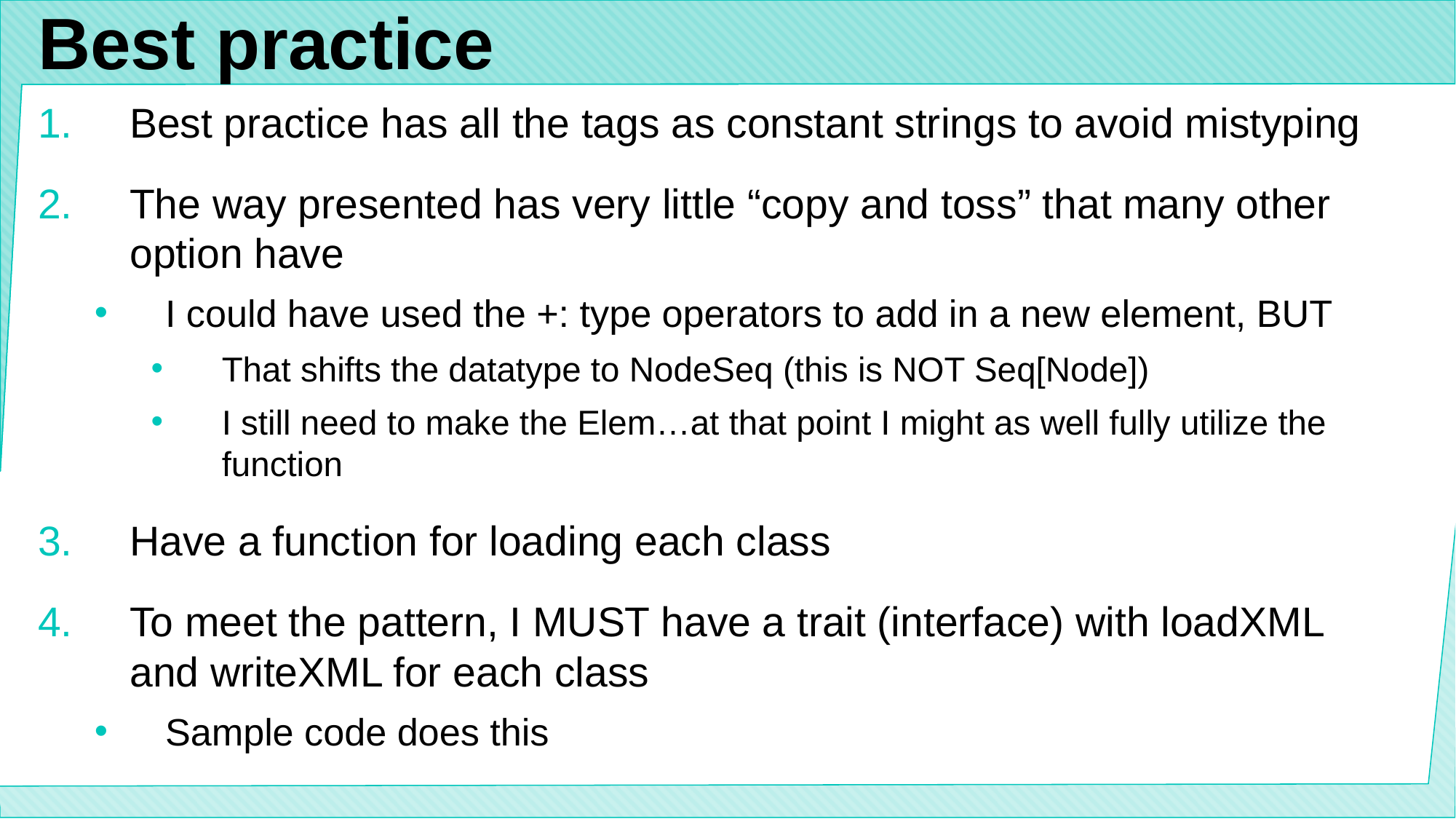

# Best practice
Best practice has all the tags as constant strings to avoid mistyping
The way presented has very little “copy and toss” that many other option have
I could have used the +: type operators to add in a new element, BUT
That shifts the datatype to NodeSeq (this is NOT Seq[Node])
I still need to make the Elem…at that point I might as well fully utilize the function
Have a function for loading each class
To meet the pattern, I MUST have a trait (interface) with loadXML and writeXML for each class
Sample code does this